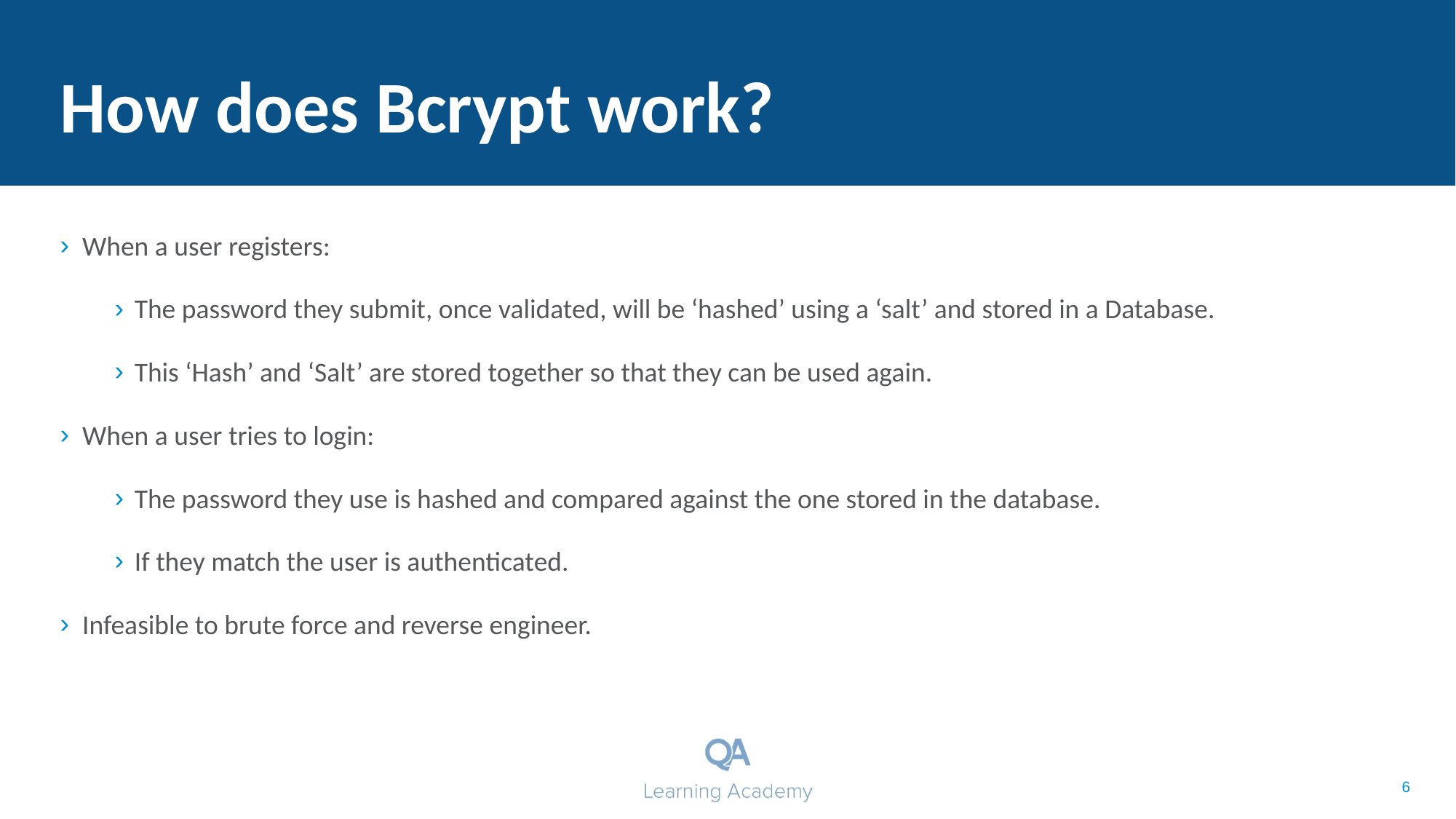

How does Bcrypt work?
When a user registers:
The password they submit, once validated, will be ‘hashed’ using a ‘salt’ and stored in a Database.
This ‘Hash’ and ‘Salt’ are stored together so that they can be used again.
When a user tries to login:
The password they use is hashed and compared against the one stored in the database.
If they match the user is authenticated.
Infeasible to brute force and reverse engineer.